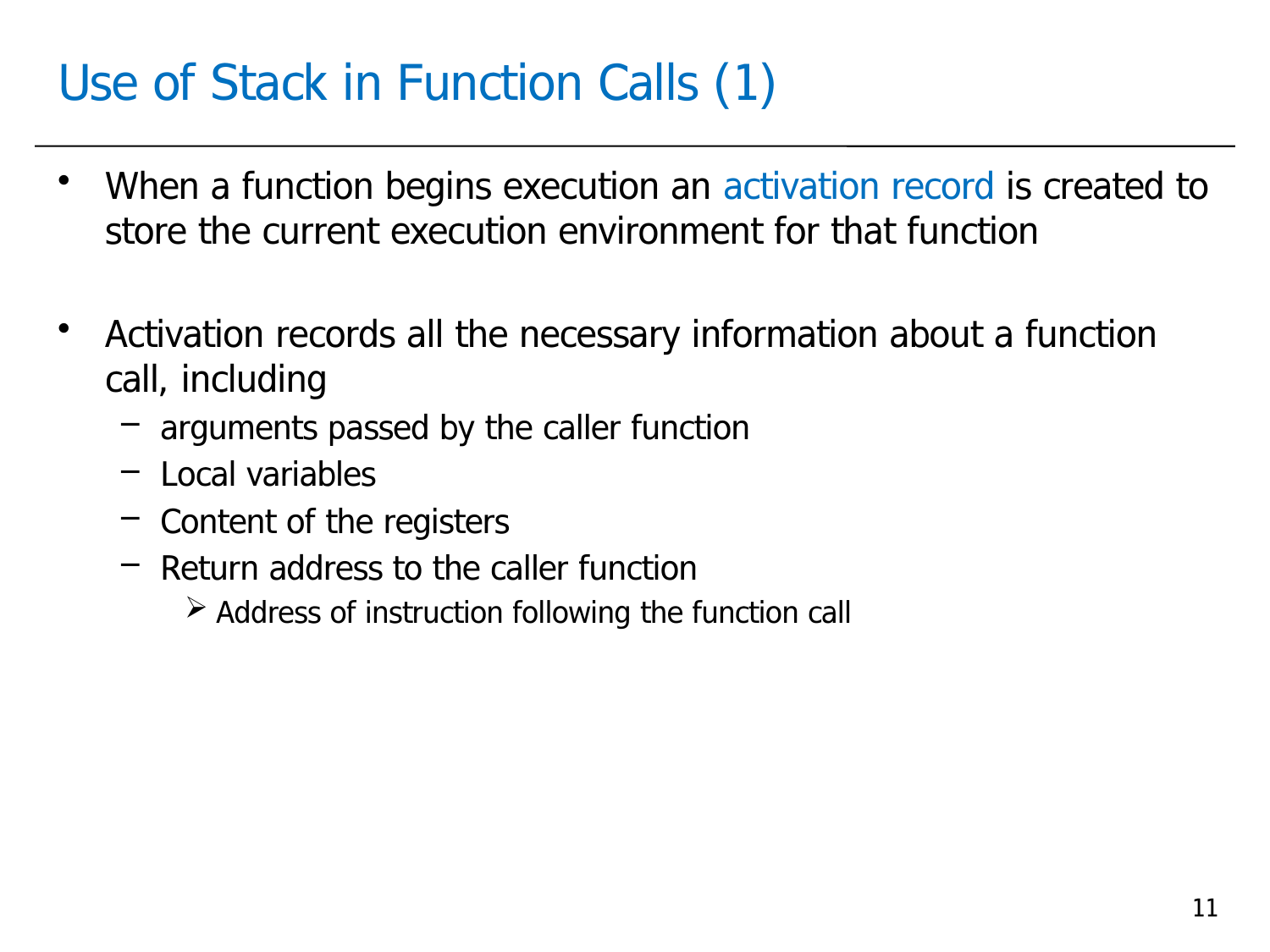

# Use of Stack in Function Calls (1)
When a function begins execution an activation record is created to store the current execution environment for that function

Activation records all the necessary information about a function call, including
arguments passed by the caller function
Local variables
Content of the registers
Return address to the caller function
Address of instruction following the function call

11